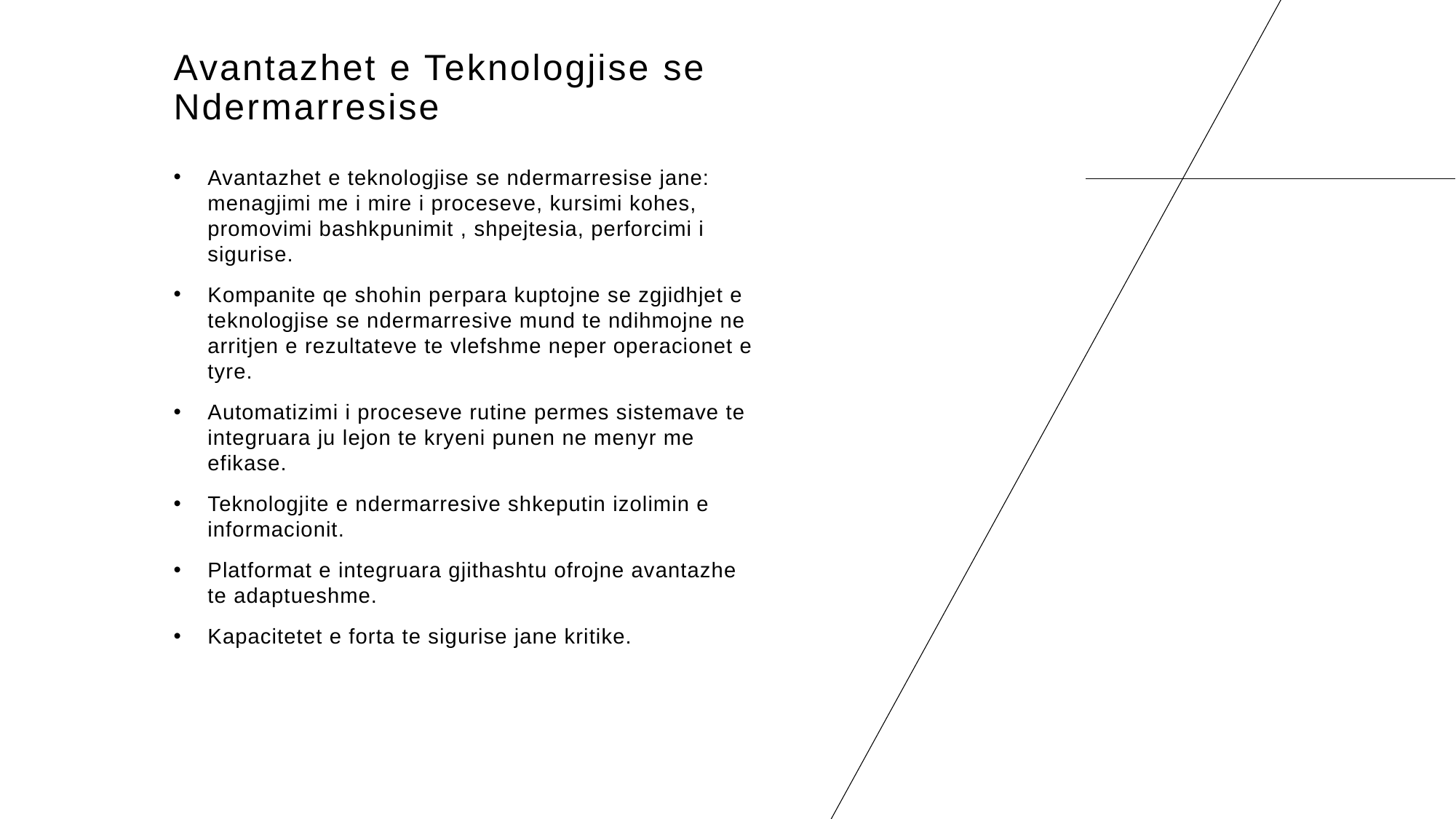

# Avantazhet e Teknologjise se Ndermarresise
Avantazhet e teknologjise se ndermarresise jane: menagjimi me i mire i proceseve, kursimi kohes, promovimi bashkpunimit , shpejtesia, perforcimi i sigurise.
Kompanite qe shohin perpara kuptojne se zgjidhjet e teknologjise se ndermarresive mund te ndihmojne ne arritjen e rezultateve te vlefshme neper operacionet e tyre.
Automatizimi i proceseve rutine permes sistemave te integruara ju lejon te kryeni punen ne menyr me efikase.
Teknologjite e ndermarresive shkeputin izolimin e informacionit.
Platformat e integruara gjithashtu ofrojne avantazhe te adaptueshme.
Kapacitetet e forta te sigurise jane kritike.